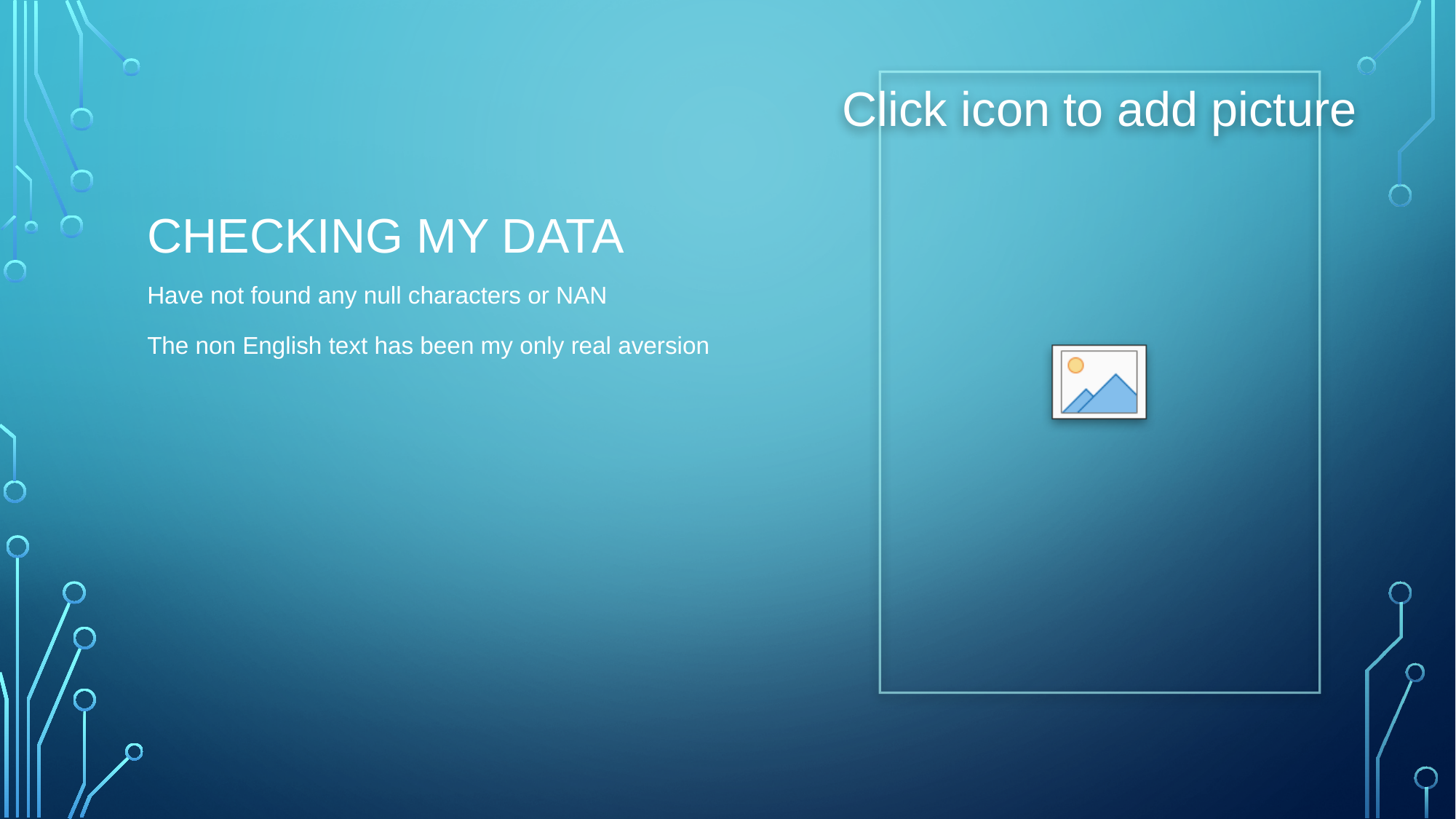

# Checking my Data

Have not found any null characters or NAN
The non English text has been my only real aversion